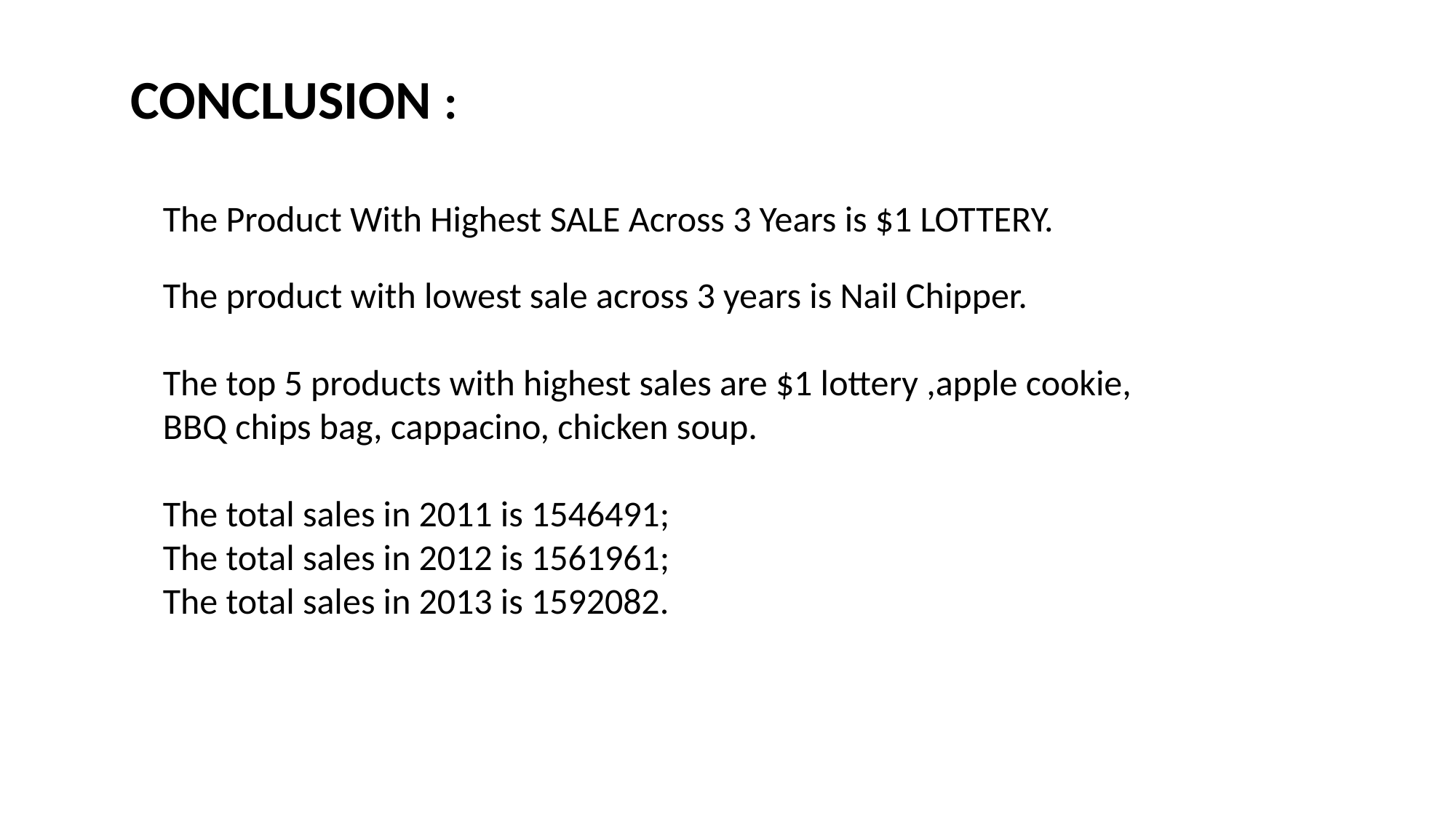

CONCLUSION :

The Product With Highest SALE Across 3 Years is $1 LOTTERY.

The product with lowest sale across 3 years is Nail Chipper.

The top 5 products with highest sales are $1 lottery ,apple cookie, BBQ chips bag, cappacino, chicken soup.

The total sales in 2011 is 1546491;
The total sales in 2012 is 1561961;
The total sales in 2013 is 1592082.